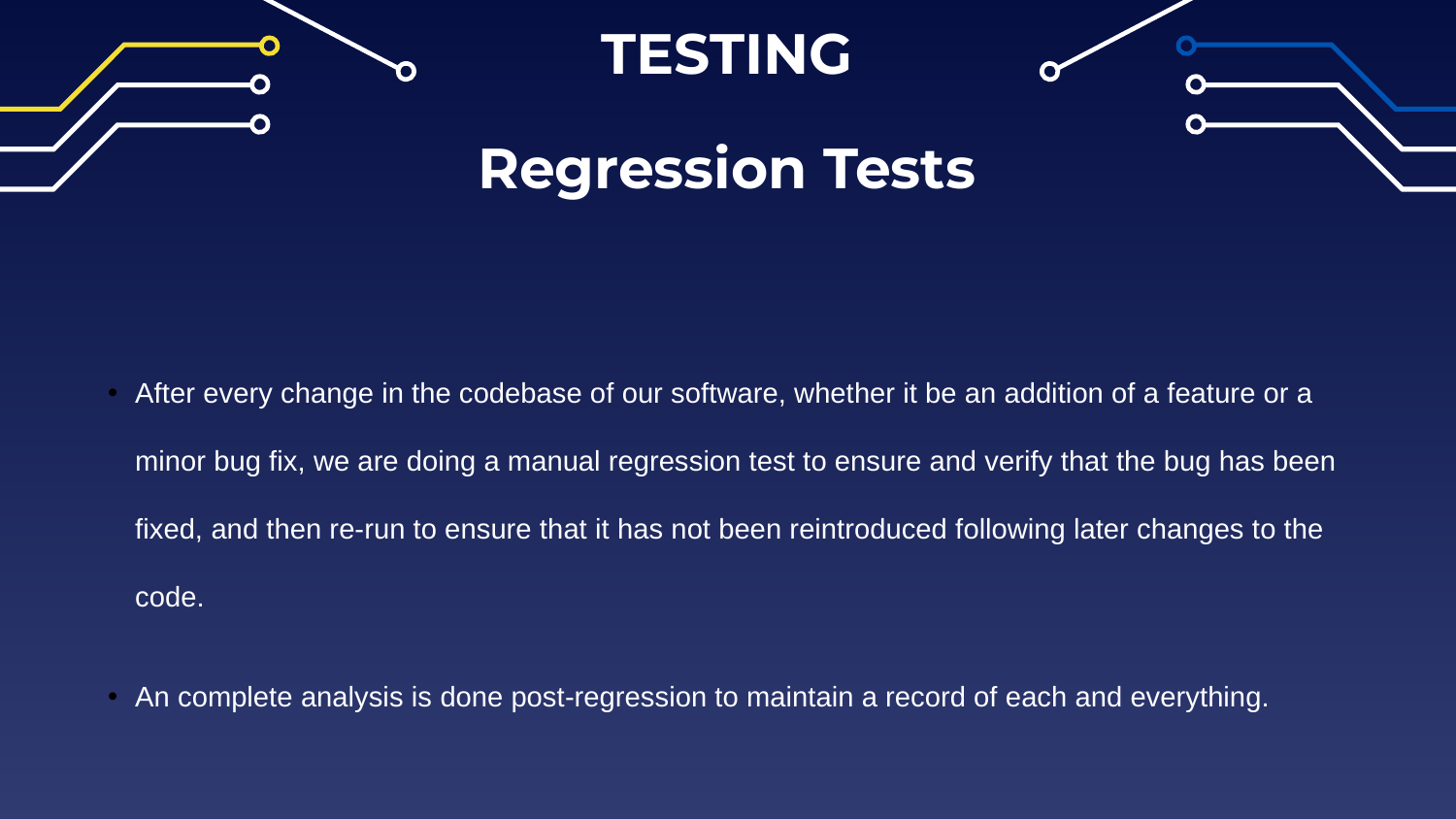

TESTING
Regression Tests

After every change in the codebase of our software, whether it be an addition of a feature or a minor bug fix, we are doing a manual regression test to ensure and verify that the bug has been fixed, and then re-run to ensure that it has not been reintroduced following later changes to the code.
An complete analysis is done post-regression to maintain a record of each and everything.